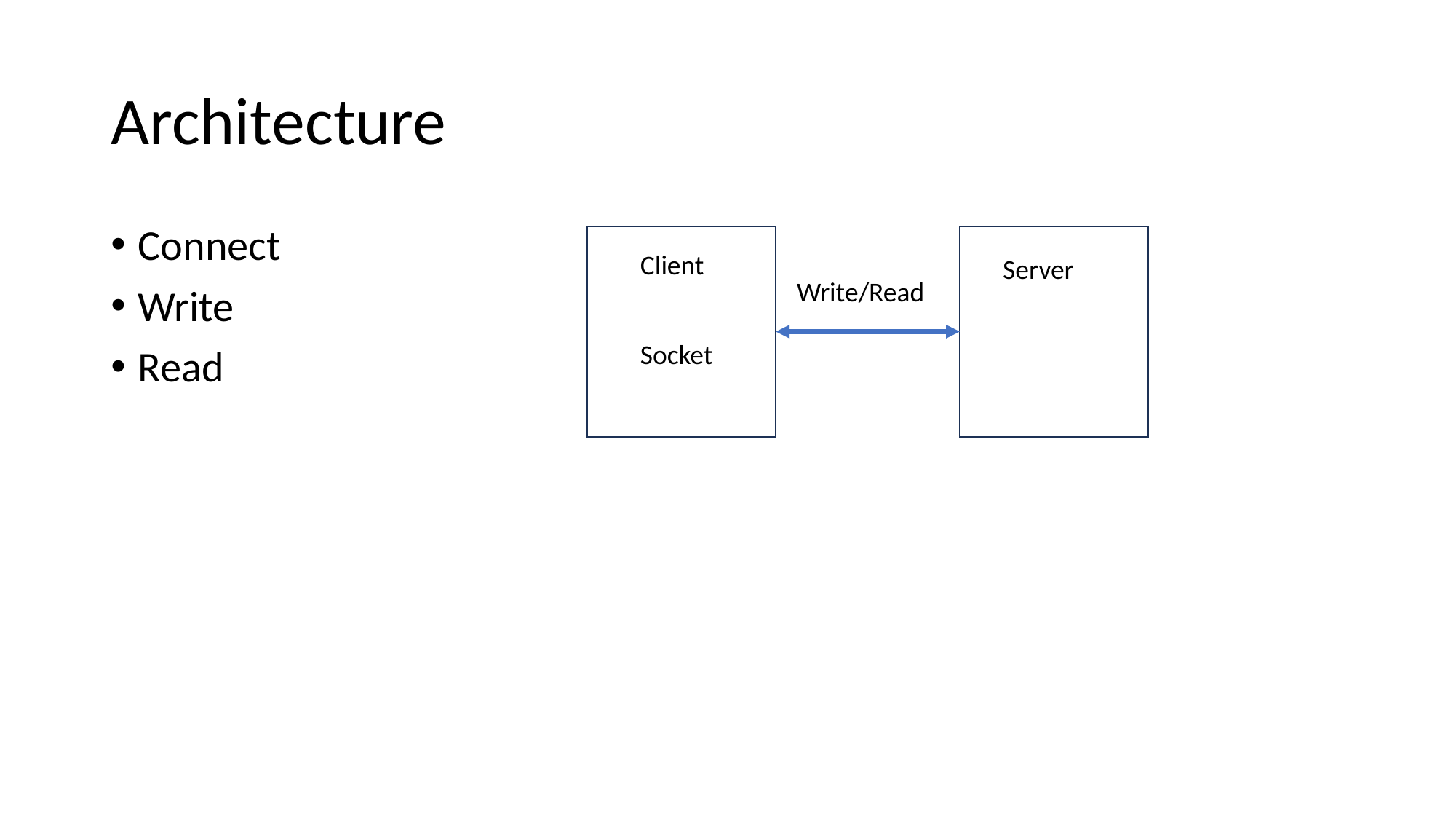

# Architecture
Connect
Write
Read

Client
Server
Write/Read
Socket